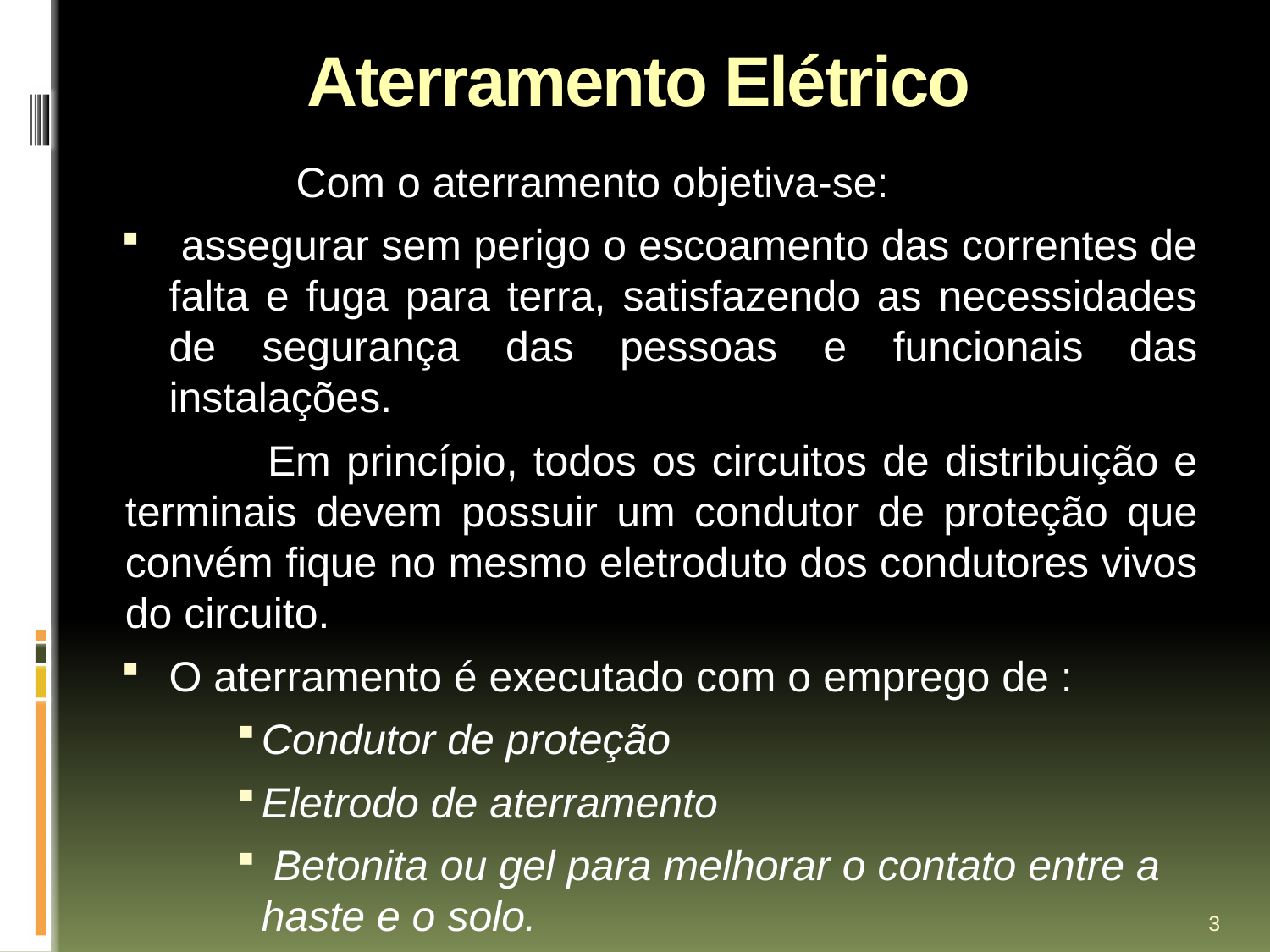

# Aterramento Elétrico
		Com o aterramento objetiva-se:
 assegurar sem perigo o escoamento das correntes de falta e fuga para terra, satisfazendo as necessidades de segurança das pessoas e funcionais das instalações.
		 Em princípio, todos os circuitos de distribuição e terminais devem possuir um condutor de proteção que convém fique no mesmo eletroduto dos condutores vivos do circuito.
O aterramento é executado com o emprego de :
Condutor de proteção
Eletrodo de aterramento
 Betonita ou gel para melhorar o contato entre a haste e o solo.

3